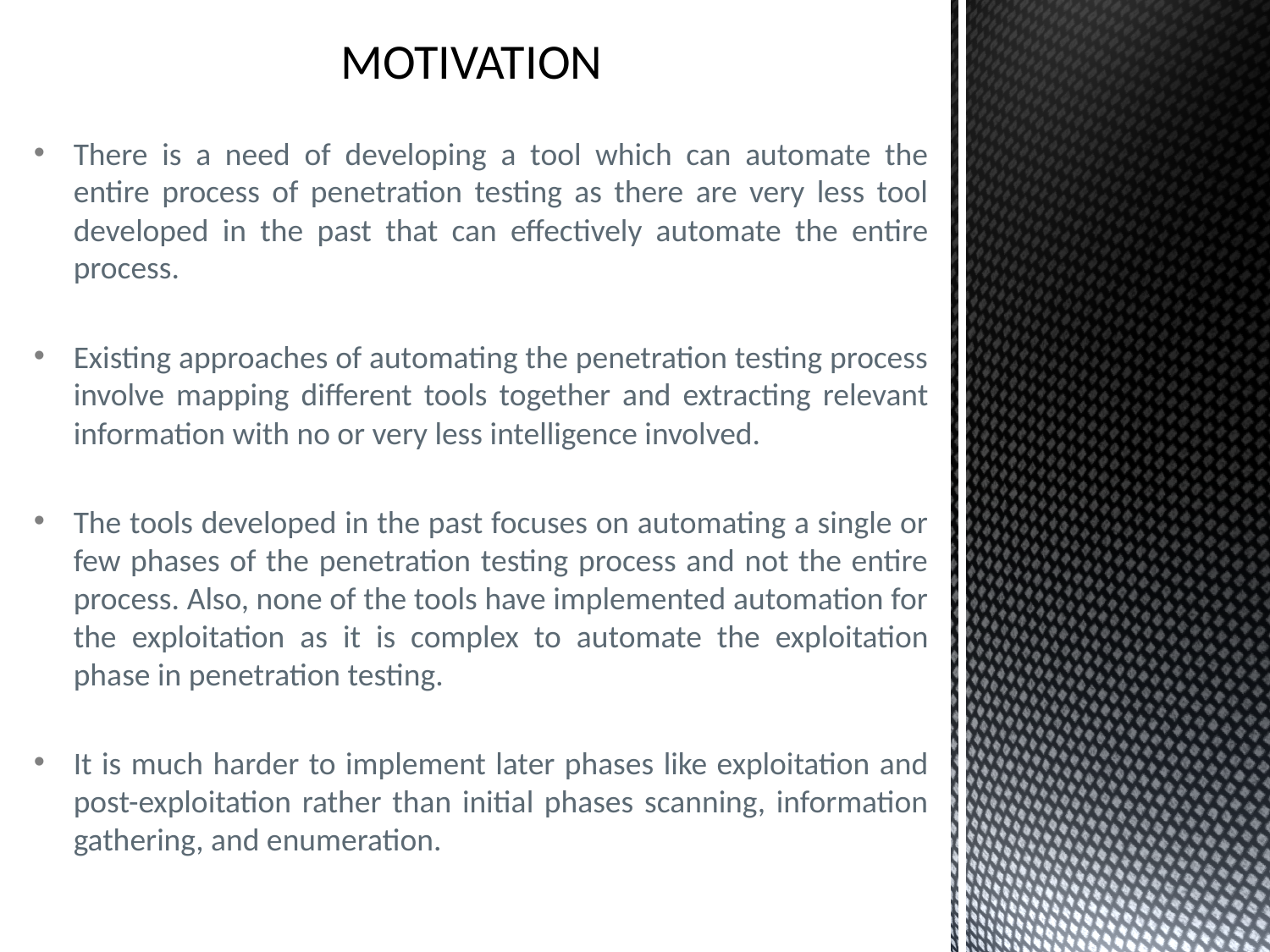

# MOTIVATION
There is a need of developing a tool which can automate the entire process of penetration testing as there are very less tool developed in the past that can effectively automate the entire process.

Existing approaches of automating the penetration testing process involve mapping different tools together and extracting relevant information with no or very less intelligence involved.

The tools developed in the past focuses on automating a single or few phases of the penetration testing process and not the entire process. Also, none of the tools have implemented automation for the exploitation as it is complex to automate the exploitation phase in penetration testing.

It is much harder to implement later phases like exploitation and post-exploitation rather than initial phases scanning, information gathering, and enumeration.